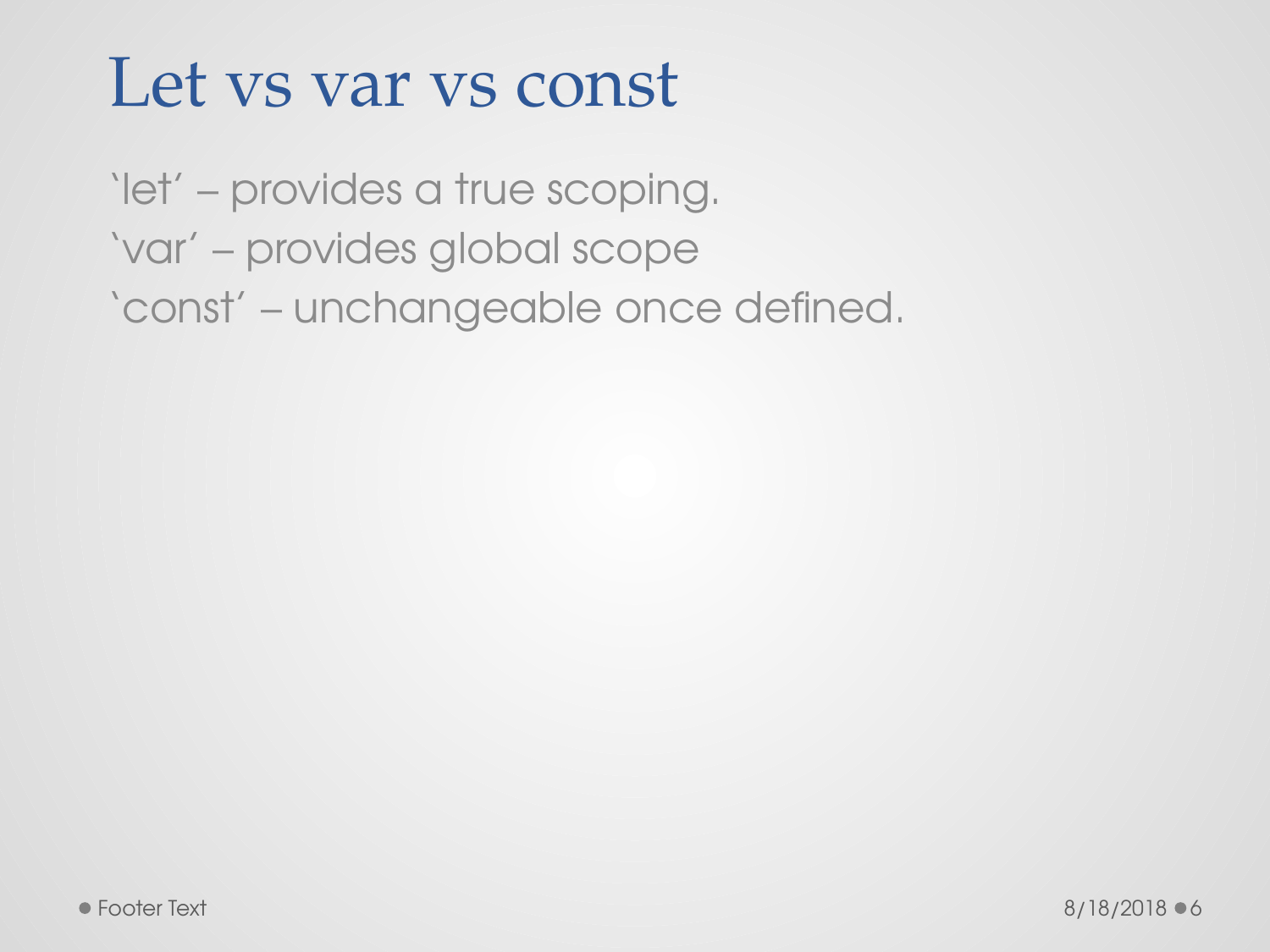

# Let vs var vs const
‘let’ – provides a true scoping.
‘var’ – provides global scope
‘const’ – unchangeable once defined.
Footer Text
8/18/2018
6